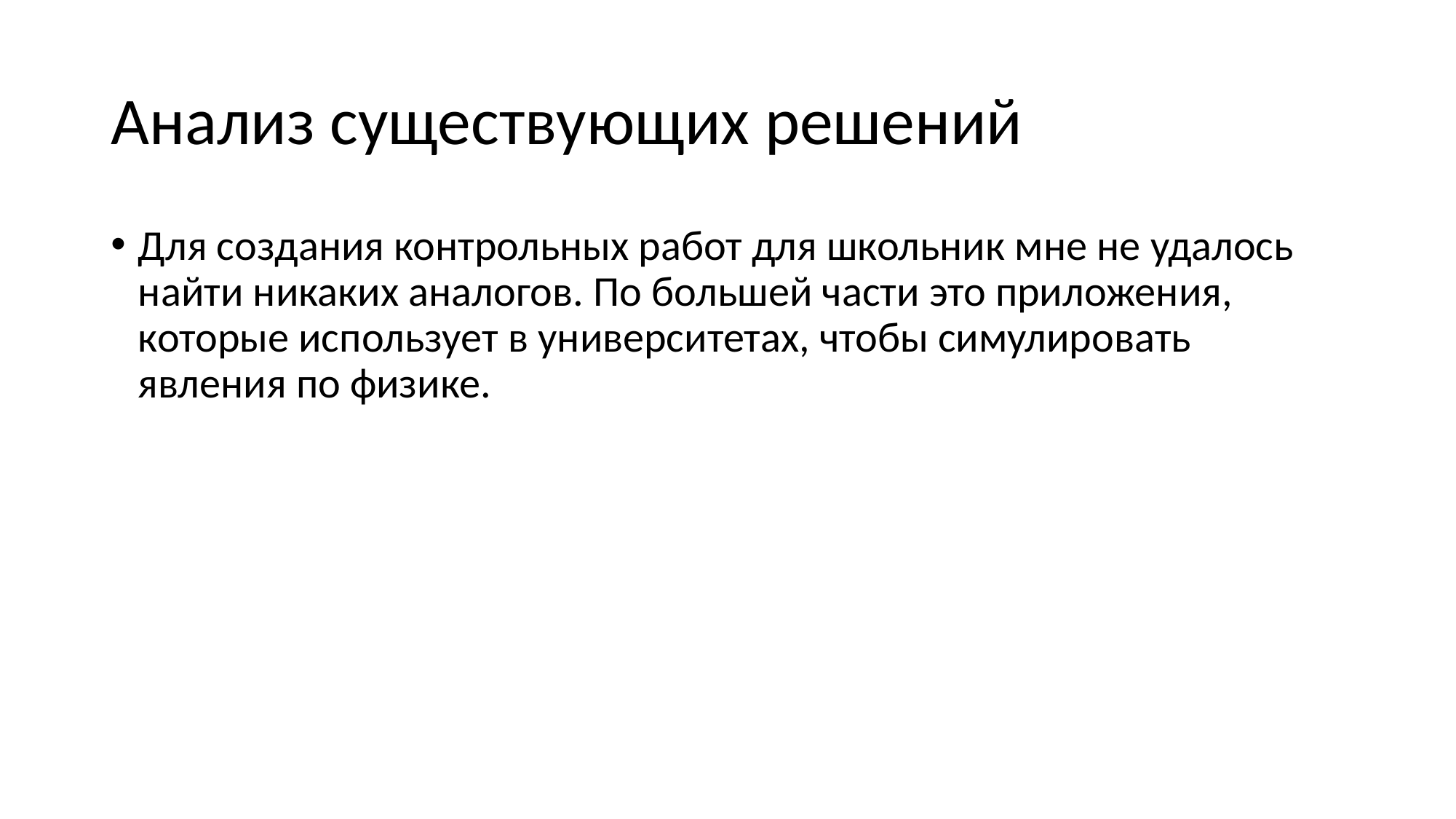

# Анализ существующих решений
Для создания контрольных работ для школьник мне не удалось найти никаких аналогов. По большей части это приложения, которые использует в университетах, чтобы симулировать явления по физике.